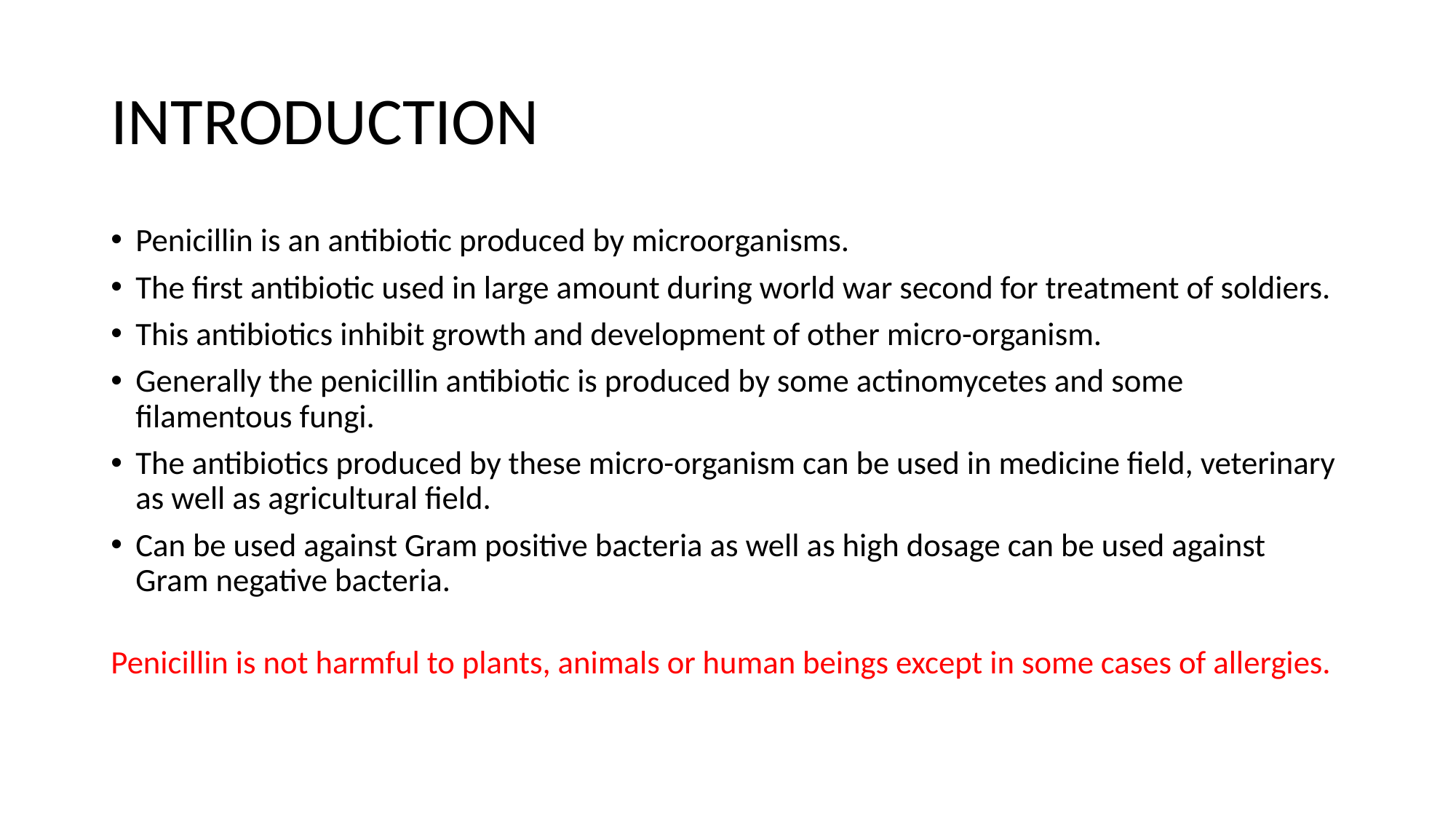

# INTRODUCTION
Penicillin is an antibiotic produced by microorganisms.
The first antibiotic used in large amount during world war second for treatment of soldiers.
This antibiotics inhibit growth and development of other micro-organism.
Generally the penicillin antibiotic is produced by some actinomycetes and some filamentous fungi.
The antibiotics produced by these micro-organism can be used in medicine field, veterinary as well as agricultural field.
Can be used against Gram positive bacteria as well as high dosage can be used against Gram negative bacteria.
Penicillin is not harmful to plants, animals or human beings except in some cases of allergies.